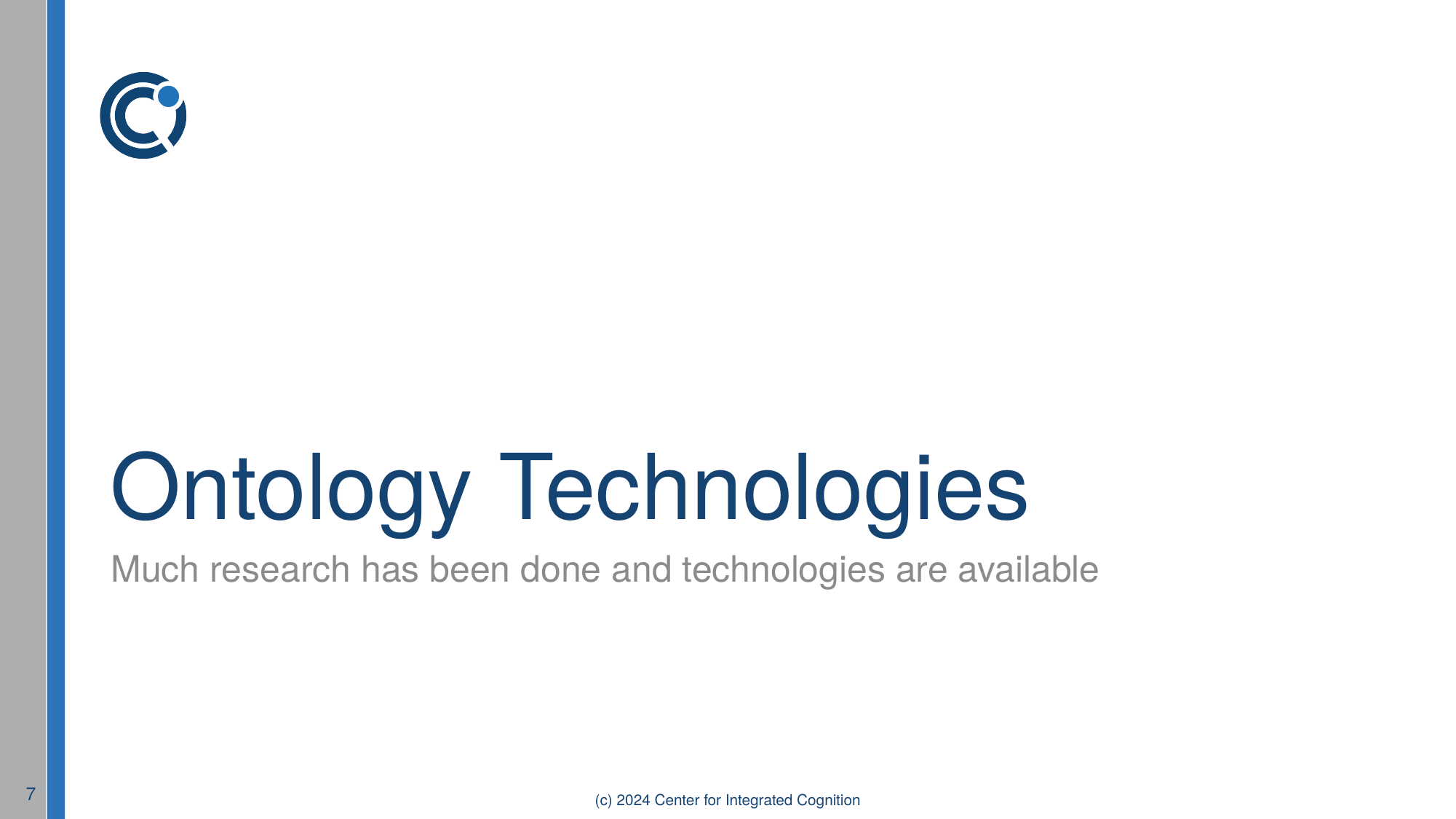

# Ontology Technologies
Much research has been done and technologies are available
7
(c) 2024 Center for Integrated Cognition